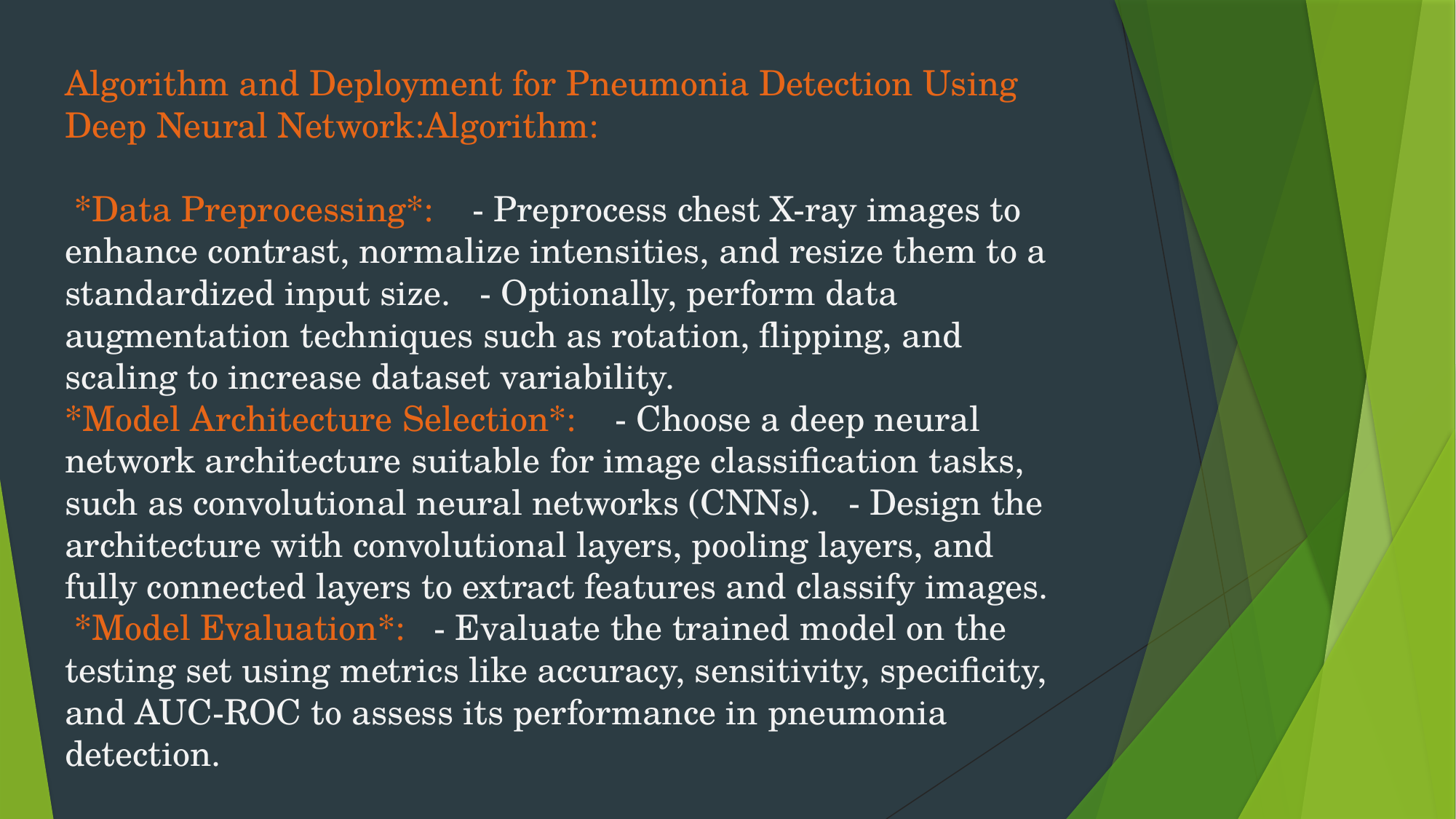

# Algorithm and Deployment for Pneumonia Detection Using Deep Neural Network:Algorithm: *Data Preprocessing*:    - Preprocess chest X-ray images to enhance contrast, normalize intensities, and resize them to a standardized input size.   - Optionally, perform data augmentation techniques such as rotation, flipping, and scaling to increase dataset variability. *Model Architecture Selection*:    - Choose a deep neural network architecture suitable for image classification tasks, such as convolutional neural networks (CNNs).   - Design the architecture with convolutional layers, pooling layers, and fully connected layers to extract features and classify images. *Model Evaluation*:   - Evaluate the trained model on the testing set using metrics like accuracy, sensitivity, specificity, and AUC-ROC to assess its performance in pneumonia detection.